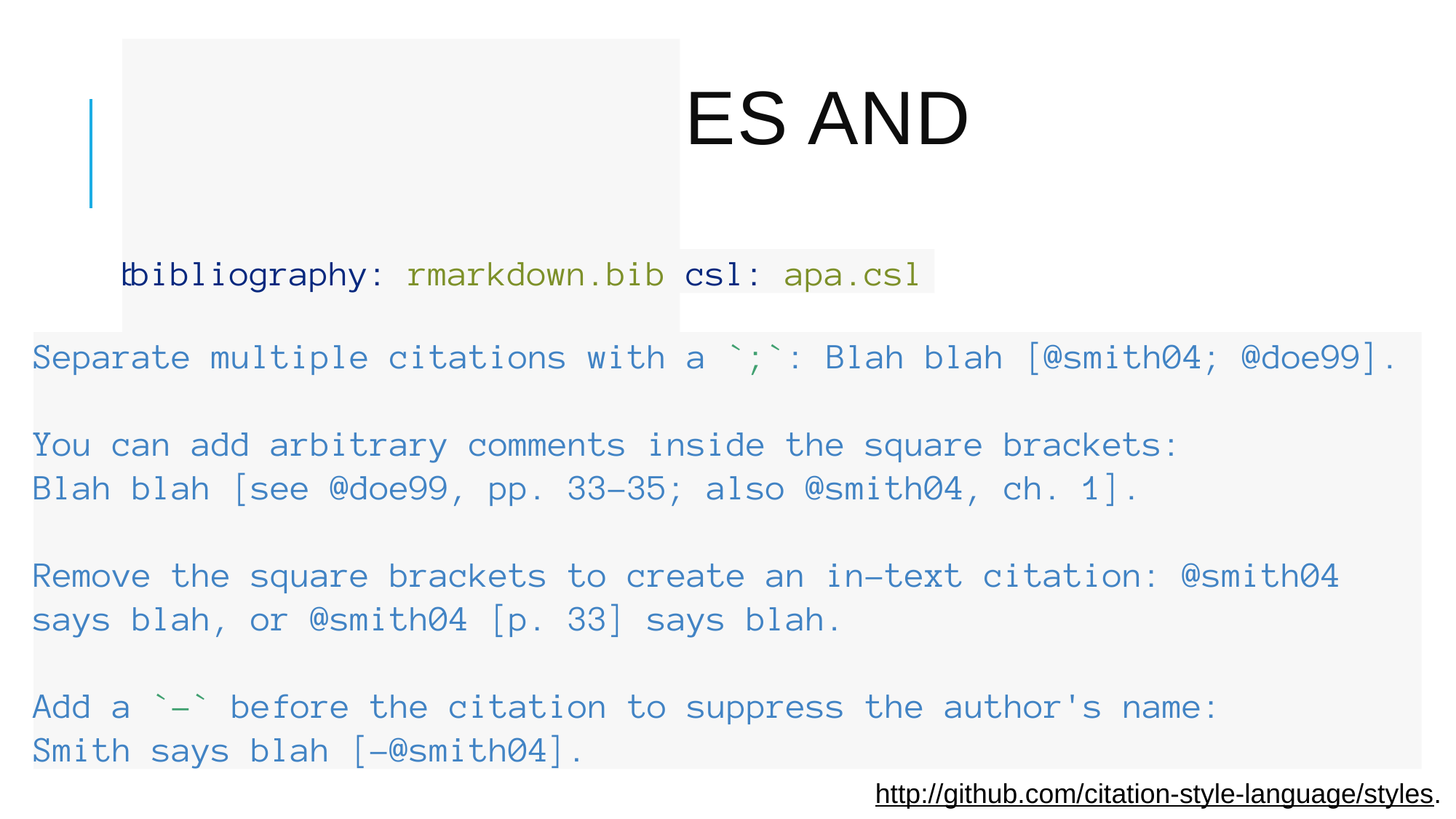

# Bibliographies and Citations
bibliography: rmarkdown.bib
bibliography: rmarkdown.bib csl: apa.csl
Separate multiple citations with a `;`: Blah blah [@smith04; @doe99].

You can add arbitrary comments inside the square brackets:
Blah blah [see @doe99, pp. 33-35; also @smith04, ch. 1].

Remove the square brackets to create an in-text citation: @smith04
says blah, or @smith04 [p. 33] says blah.

Add a `-` before the citation to suppress the author's name:
Smith says blah [-@smith04].
http://github.com/citation-style-language/styles.